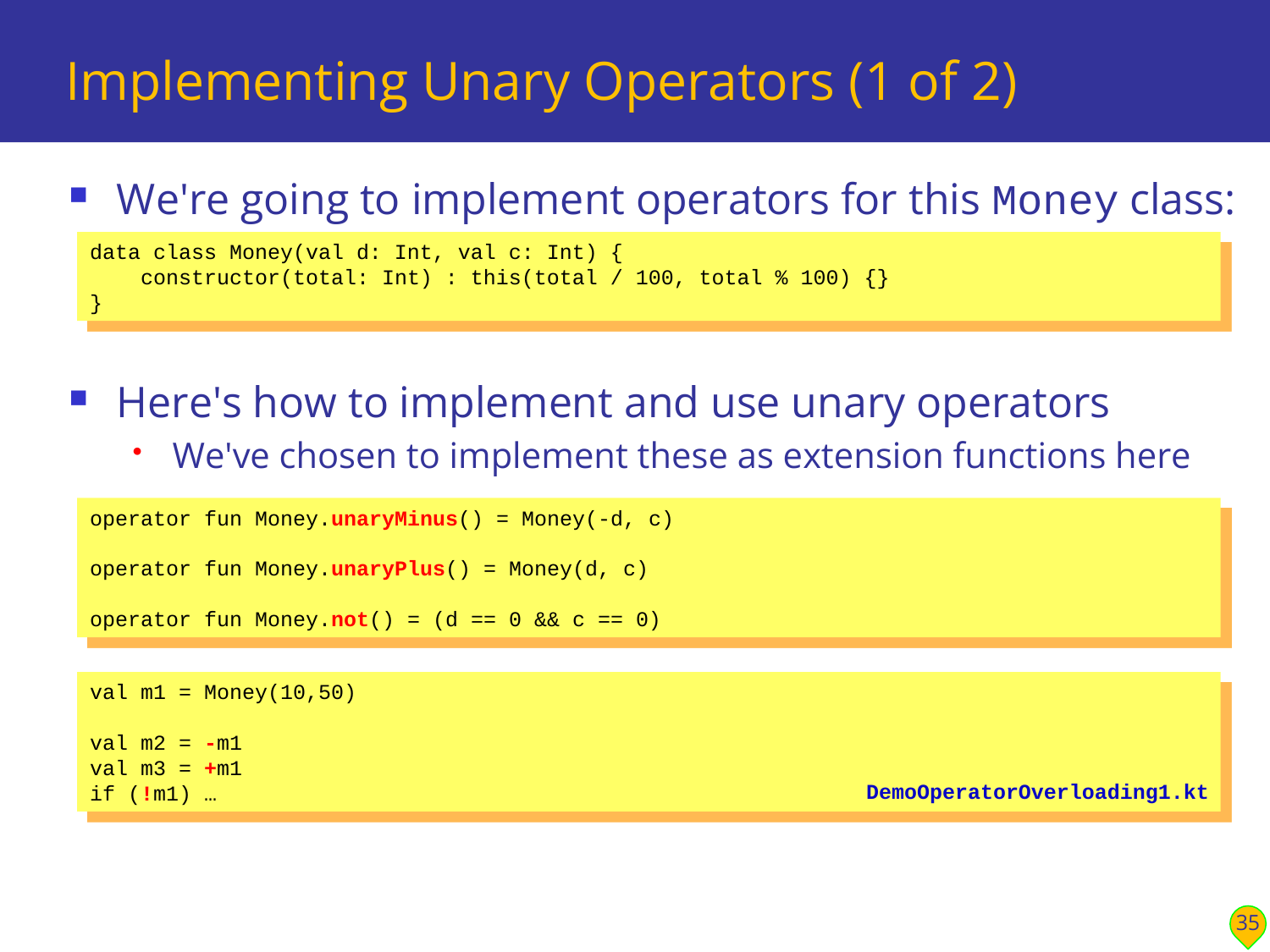

# Implementing Unary Operators (1 of 2)
We're going to implement operators for this Money class:

Here's how to implement and use unary operators
We've chosen to implement these as extension functions here

data class Money(val d: Int, val c: Int) {
    constructor(total: Int) : this(total / 100, total % 100) {}
}
operator fun Money.unaryMinus() = Money(-d, c)

operator fun Money.unaryPlus() = Money(d, c)

operator fun Money.not() = (d == 0 && c == 0)
val m1 = Money(10,50)

val m2 = -m1
val m3 = +m1
if (!m1) …
DemoOperatorOverloading1.kt
35